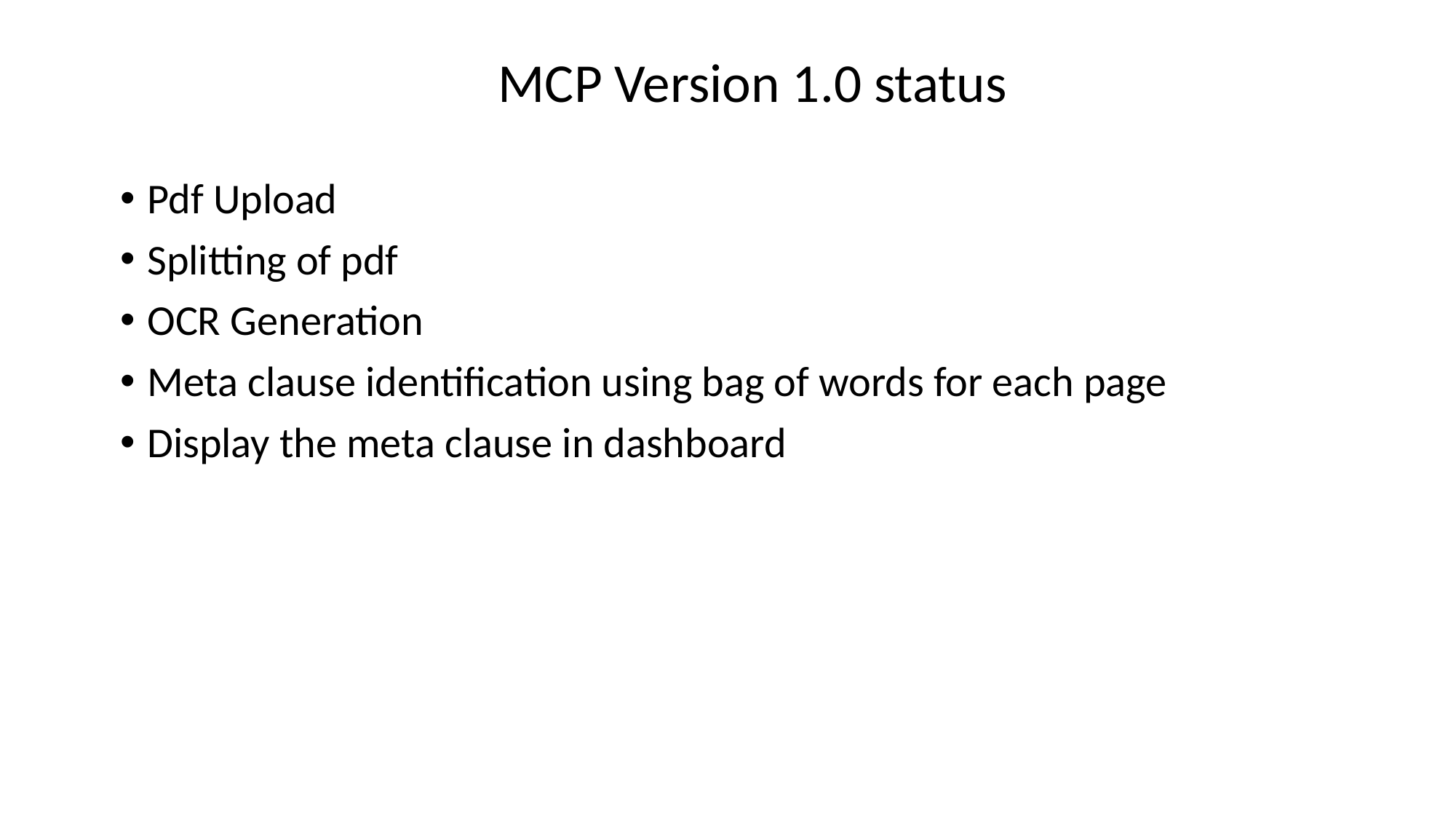

# MCP Version 1.0 status
Pdf Upload
Splitting of pdf
OCR Generation
Meta clause identification using bag of words for each page
Display the meta clause in dashboard